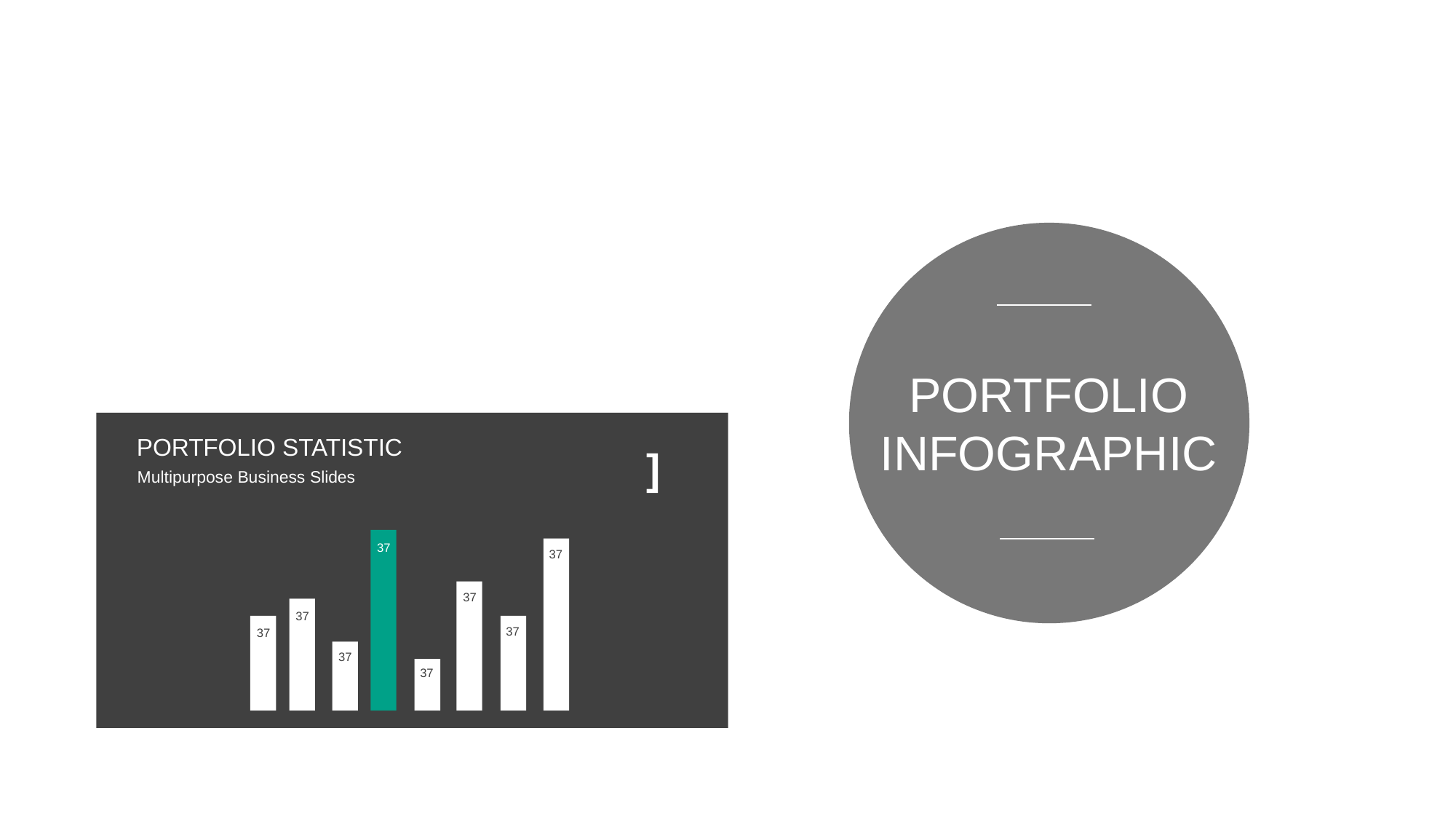

PORTFOLIO
INFOGRAPHIC

PORTFOLIO STATISTIC
]
Multipurpose Business Slides
37
37

37

37

37
37

37

37